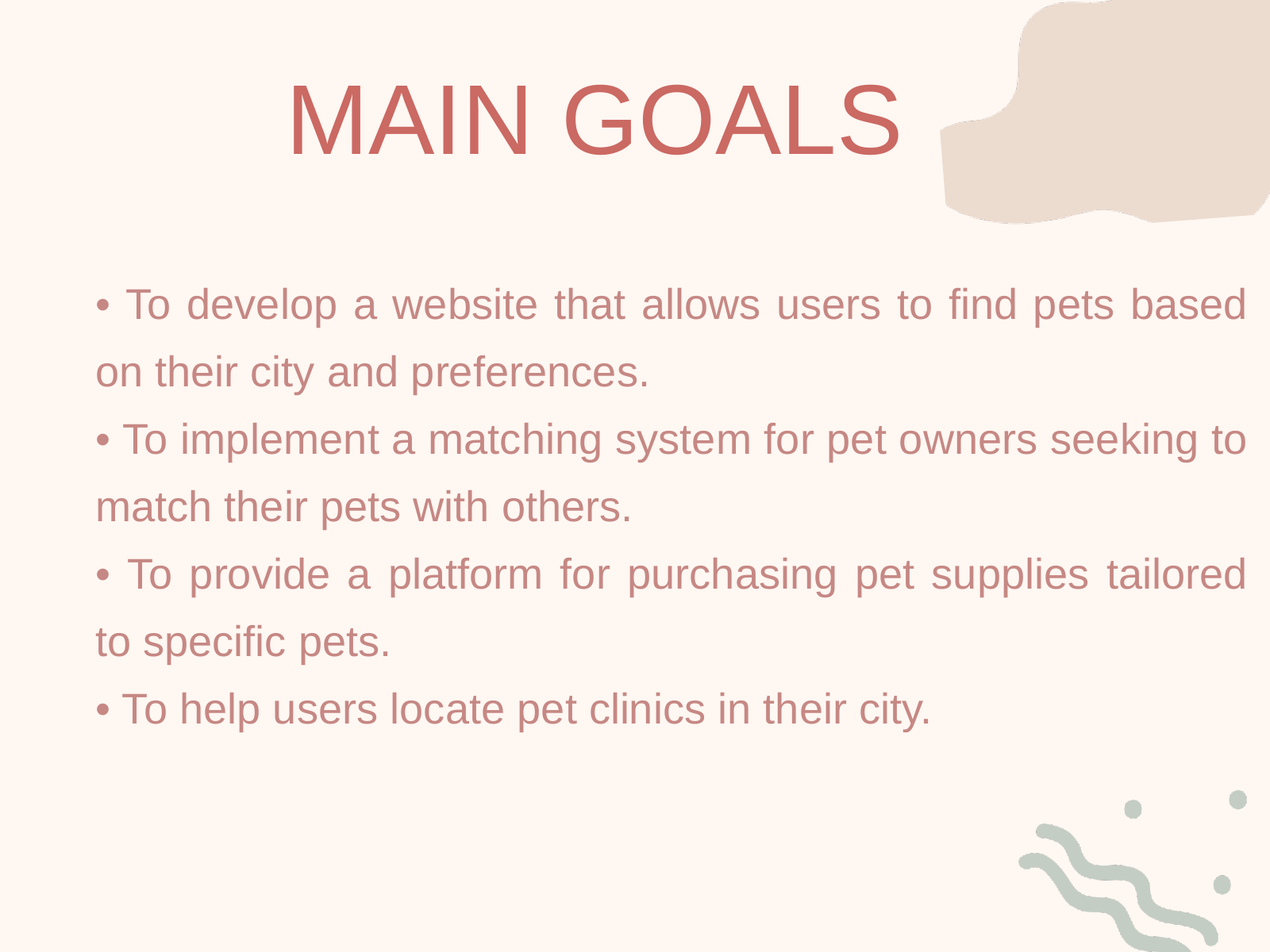

MAIN GOALS
• To develop a website that allows users to find pets based on their city and preferences.
• To implement a matching system for pet owners seeking to match their pets with others.
• To provide a platform for purchasing pet supplies tailored to specific pets.
• To help users locate pet clinics in their city.